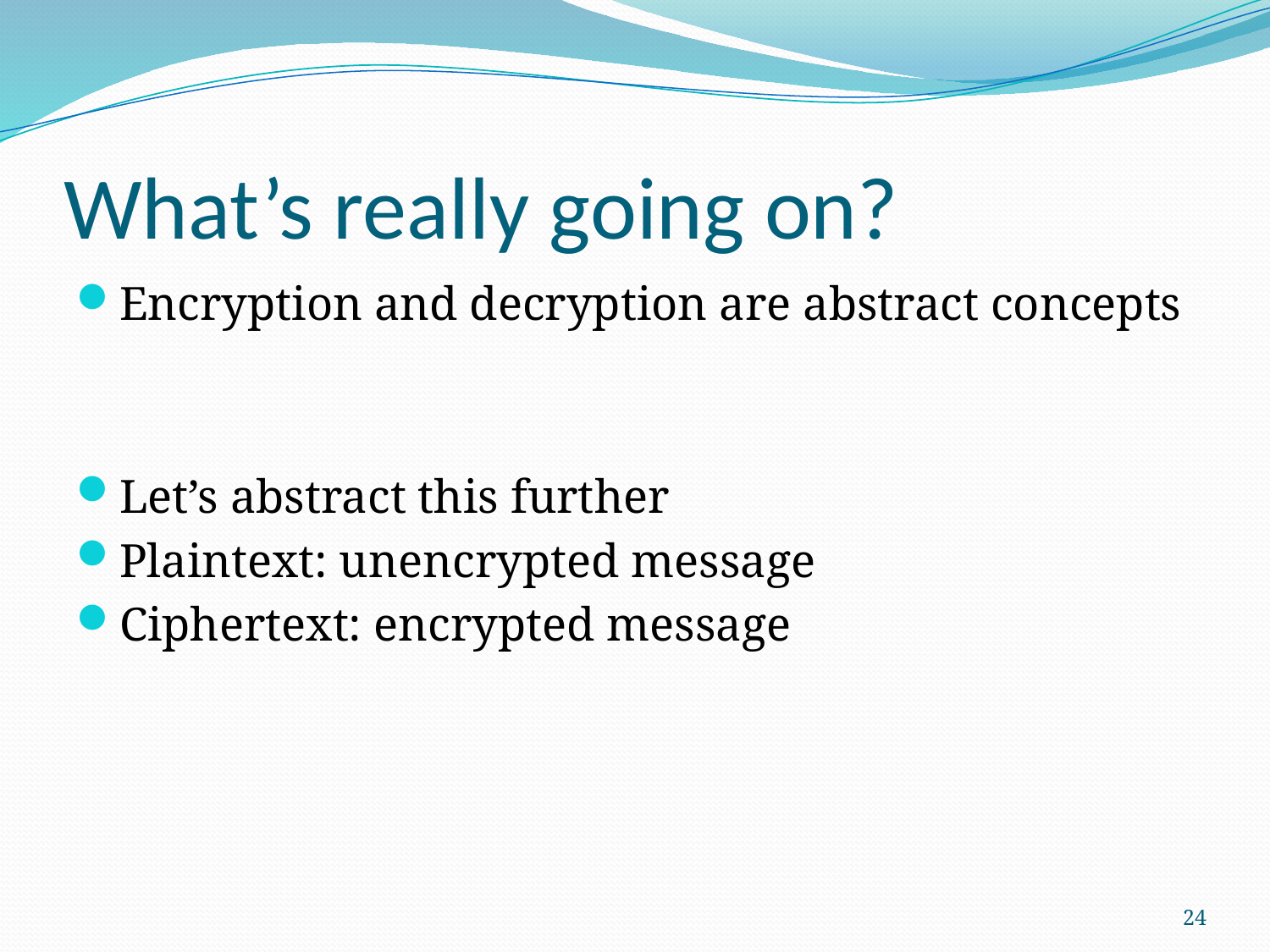

# What’s really going on?
Encryption and decryption are abstract concepts

Let’s abstract this further
Plaintext: unencrypted message
Ciphertext: encrypted message
24